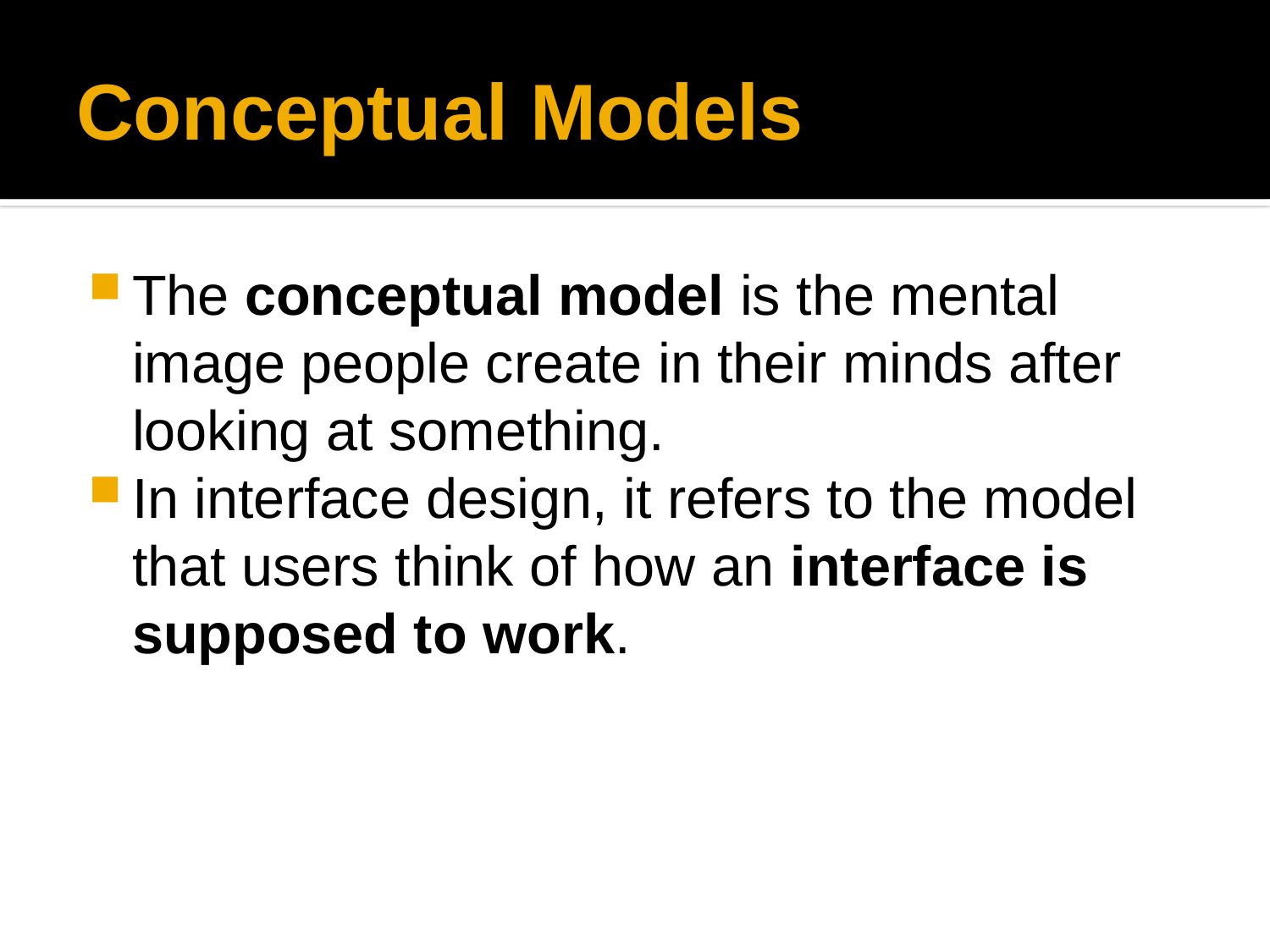

# Conceptual Models
The conceptual model is the mental image people create in their minds after looking at something.
In interface design, it refers to the model that users think of how an interface is supposed to work.